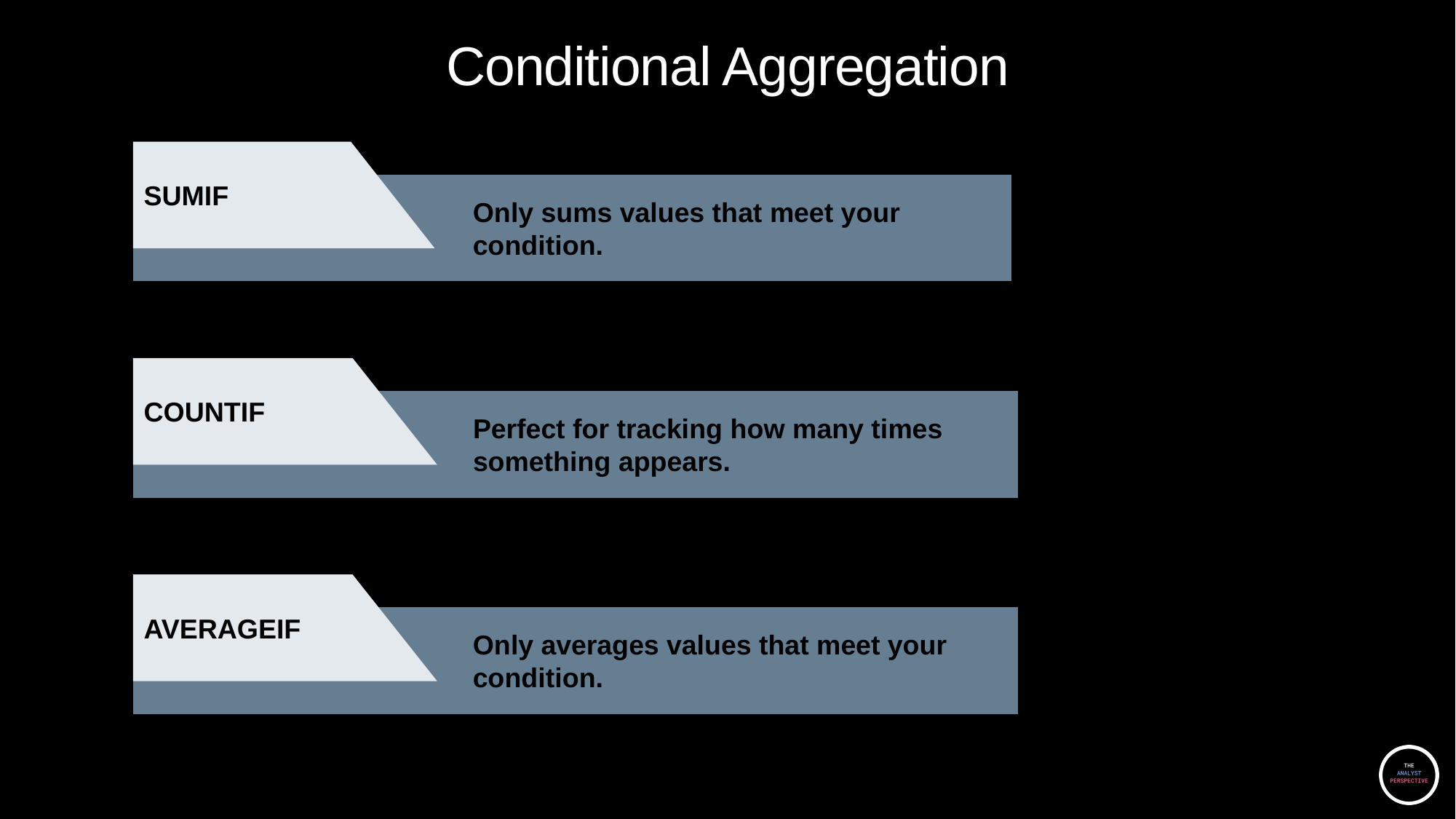

# Conditional Aggregation
SUMIF

Only sums values that meet your condition.
COUNTIF

Perfect for tracking how many times something appears.
AVERAGEIF

Only averages values that meet your condition.